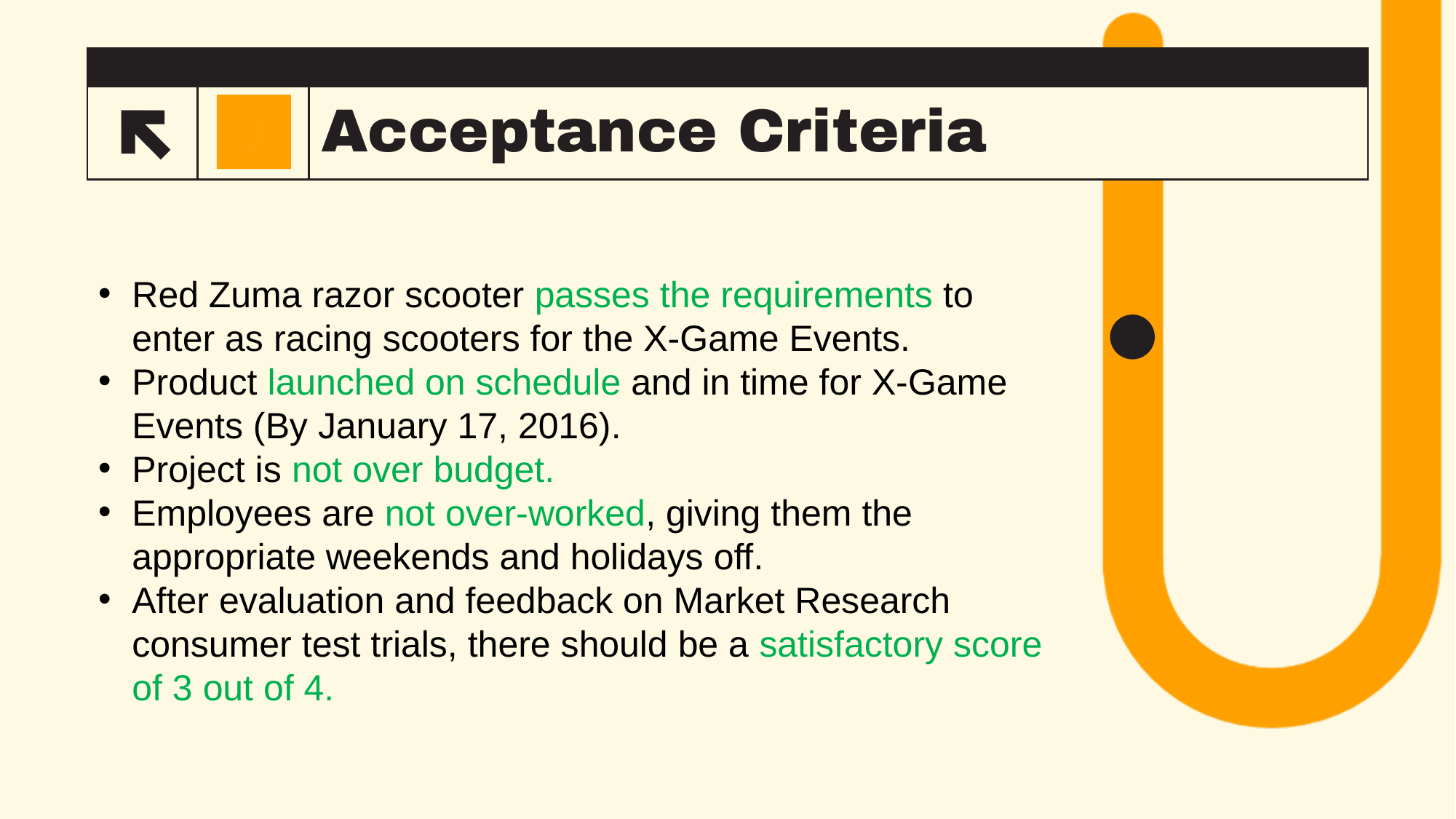

# Acceptance Criteria
3
9
Red Zuma razor scooter passes the requirements to enter as racing scooters for the X-Game Events.
Product launched on schedule and in time for X-Game Events (By January 17, 2016).
Project is not over budget.
Employees are not over-worked, giving them the appropriate weekends and holidays off.
After evaluation and feedback on Market Research consumer test trials, there should be a satisfactory score of 3 out of 4.